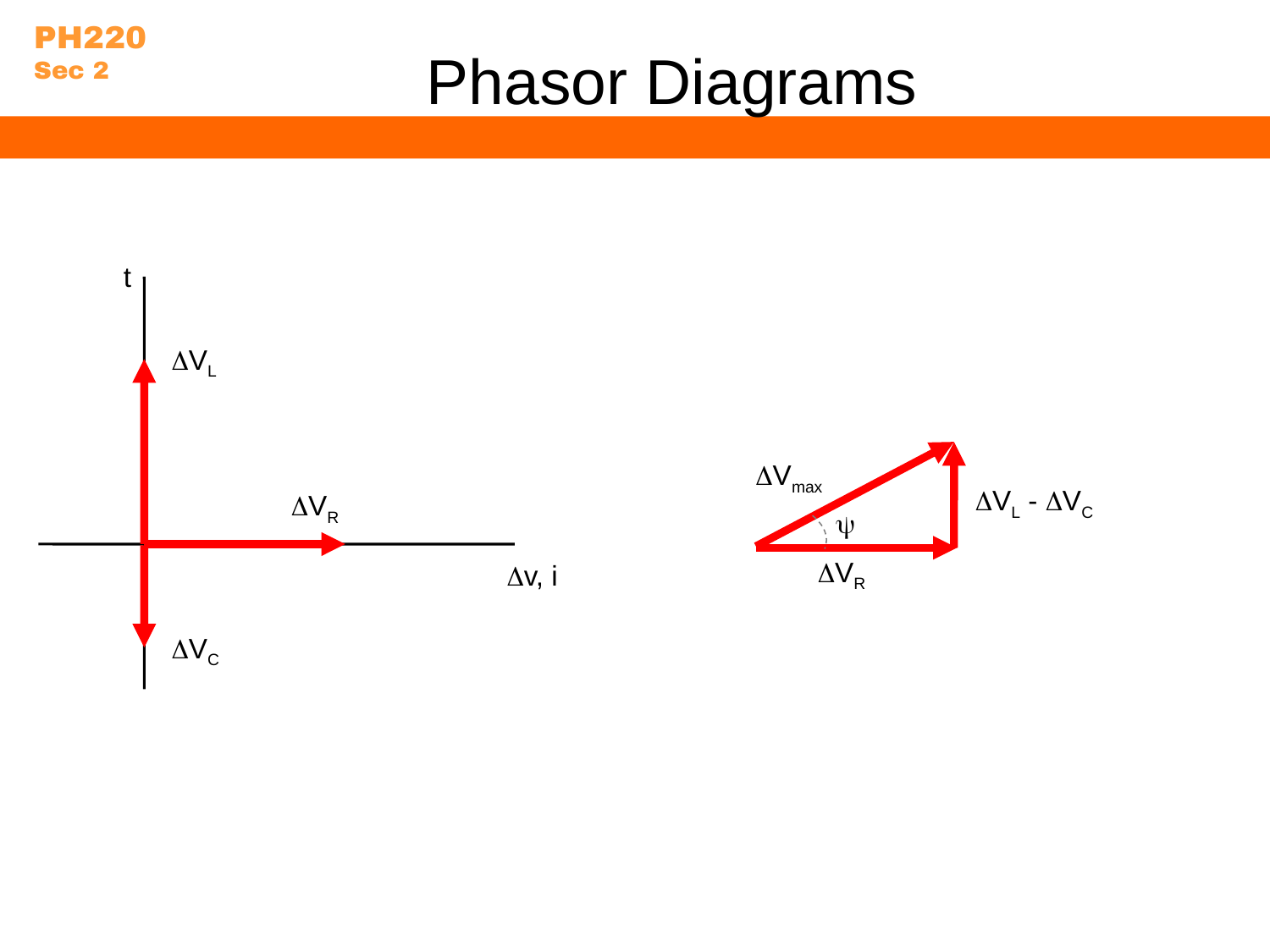

# Phasor Diagrams
t

ΔVL

ΔVmax
ΔVL - ΔVC

ΔVR
ψ

ΔVR
Δv, i
ΔVC